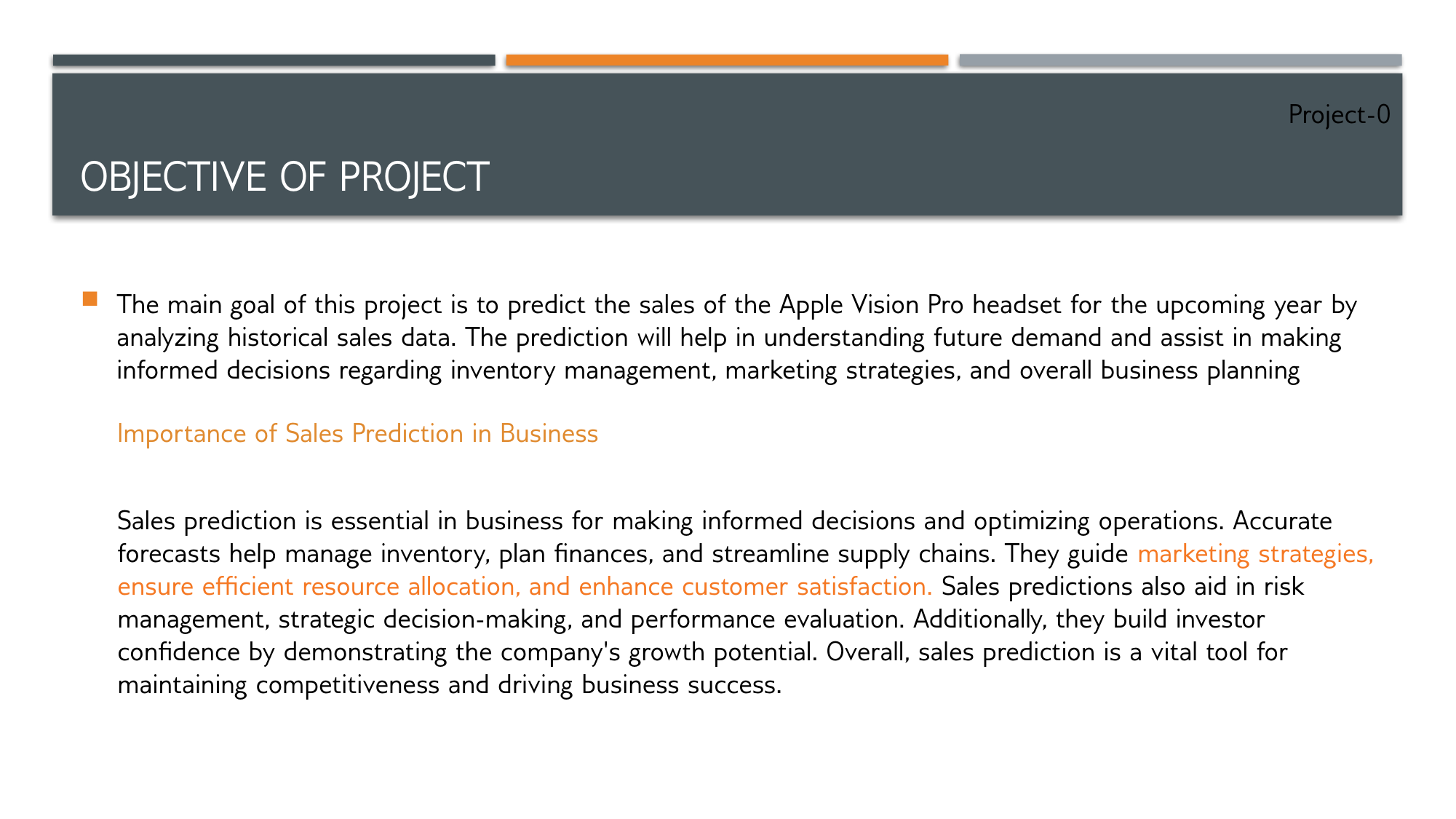

# OBjective of Project
Project-0
The main goal of this project is to predict the sales of the Apple Vision Pro headset for the upcoming year by analyzing historical sales data. The prediction will help in understanding future demand and assist in making informed decisions regarding inventory management, marketing strategies, and overall business planning
Importance of Sales Prediction in Business
Sales prediction is essential in business for making informed decisions and optimizing operations. Accurate forecasts help manage inventory, plan finances, and streamline supply chains. They guide marketing strategies, ensure efficient resource allocation, and enhance customer satisfaction. Sales predictions also aid in risk management, strategic decision-making, and performance evaluation. Additionally, they build investor confidence by demonstrating the company's growth potential. Overall, sales prediction is a vital tool for maintaining competitiveness and driving business success.